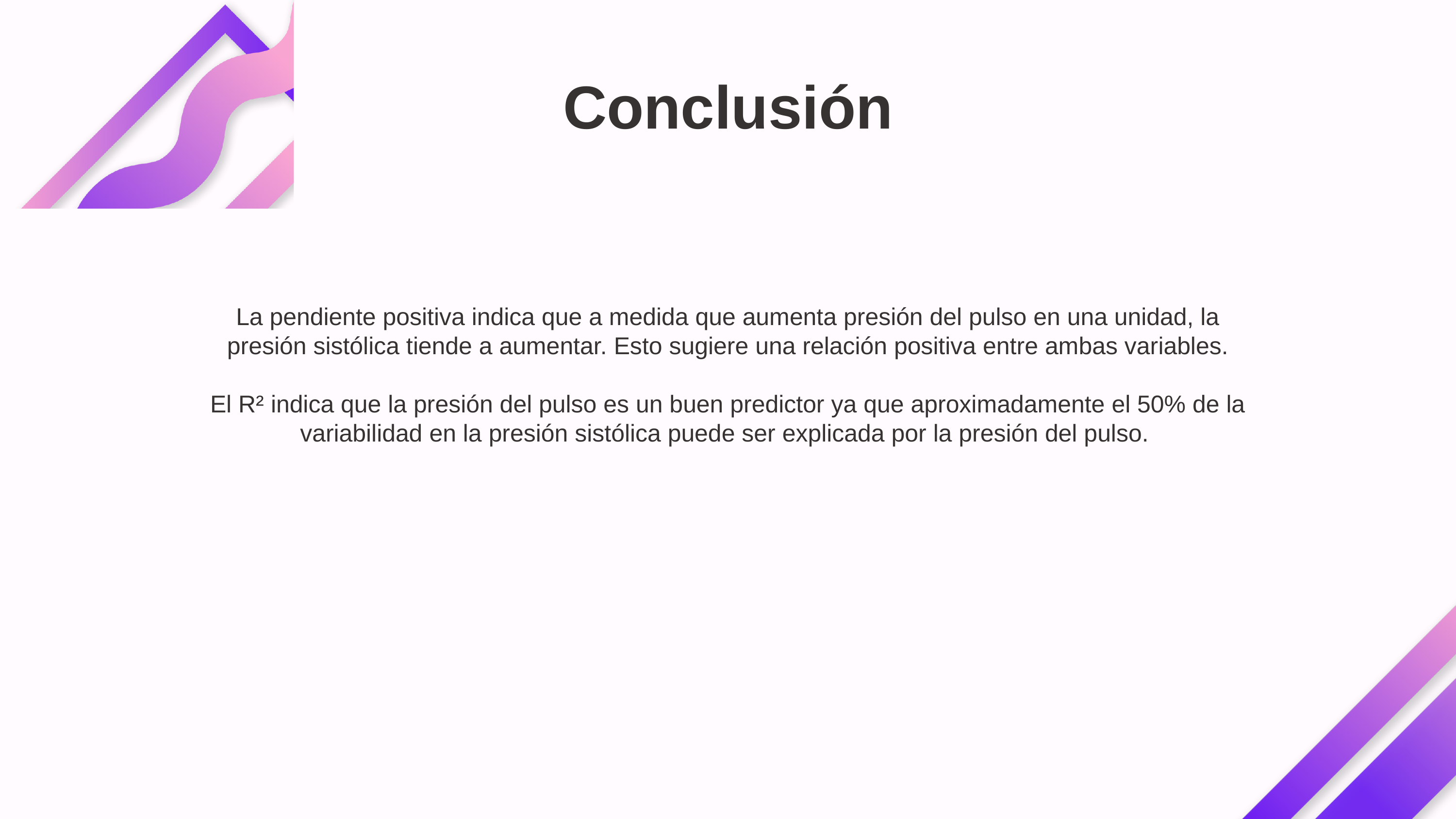

Conclusión

La pendiente positiva indica que a medida que aumenta presión del pulso en una unidad, la presión sistólica tiende a aumentar. Esto sugiere una relación positiva entre ambas variables.

El R² indica que la presión del pulso es un buen predictor ya que aproximadamente el 50% de la variabilidad en la presión sistólica puede ser explicada por la presión del pulso.